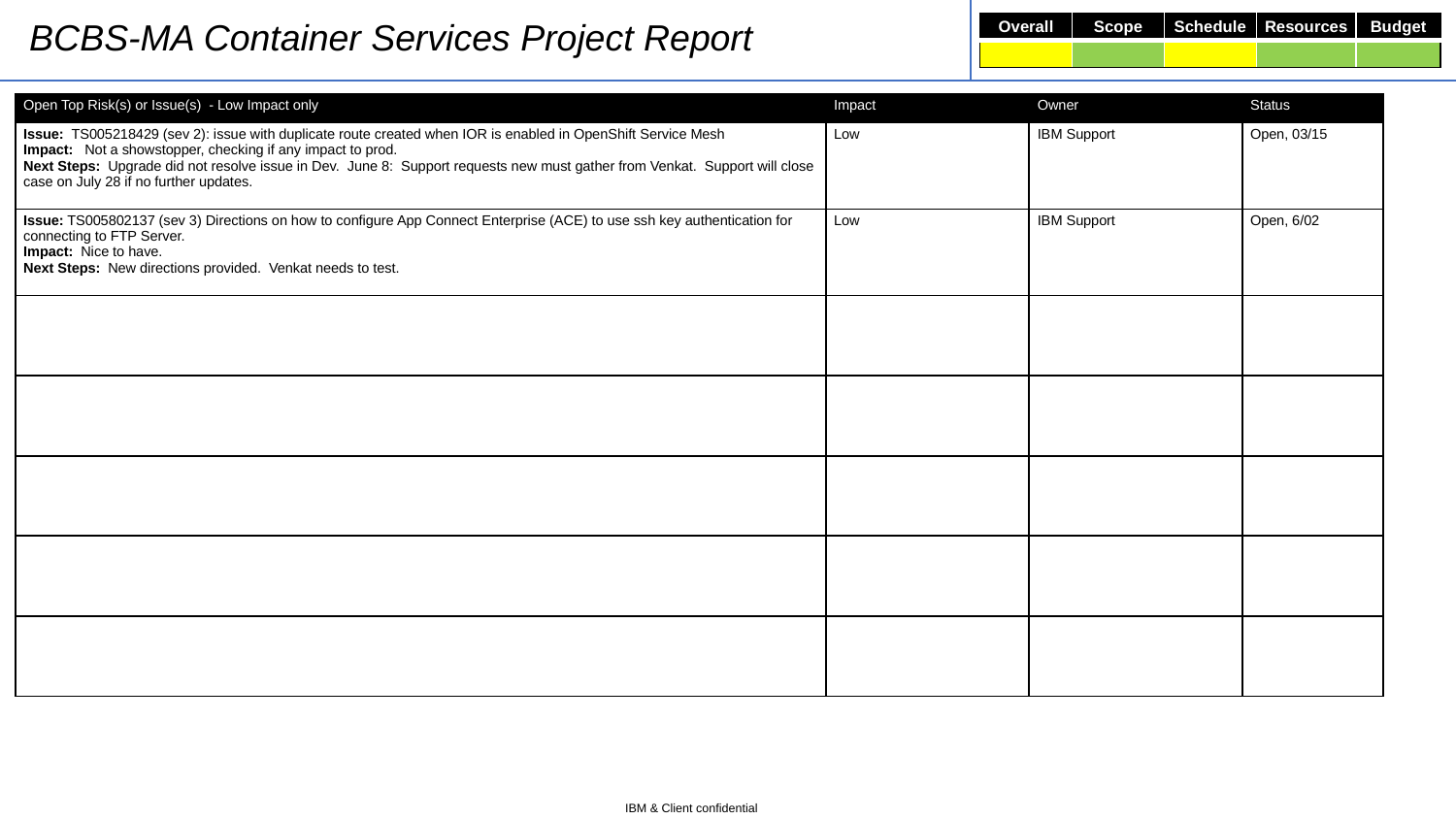

BCBS-MA Container Services Project Report
| Overall | Scope | Schedule | Resources | Budget |
| --- | --- | --- | --- | --- |
|  |  |  |  |  |
| Open Top Risk(s) or Issue(s) - Low Impact only | Impact | Owner | Status |
| --- | --- | --- | --- |
| Issue: TS005218429 (sev 2): issue with duplicate route created when IOR is enabled in OpenShift Service Mesh  Impact: Not a showstopper, checking if any impact to prod. Next Steps: Upgrade did not resolve issue in Dev. June 8: Support requests new must gather from Venkat. Support will close case on July 28 if no further updates. | Low | IBM Support | Open, 03/15 |
| Issue: TS005802137 (sev 3) Directions on how to configure App Connect Enterprise (ACE) to use ssh key authentication for connecting to FTP Server. Impact: Nice to have. Next Steps: New directions provided. Venkat needs to test. | Low | IBM Support | Open, 6/02 |
|  |  |  |  |
|  |  |  |  |
|  |  |  |  |
|  |  |  |  |
|  |  |  |  |